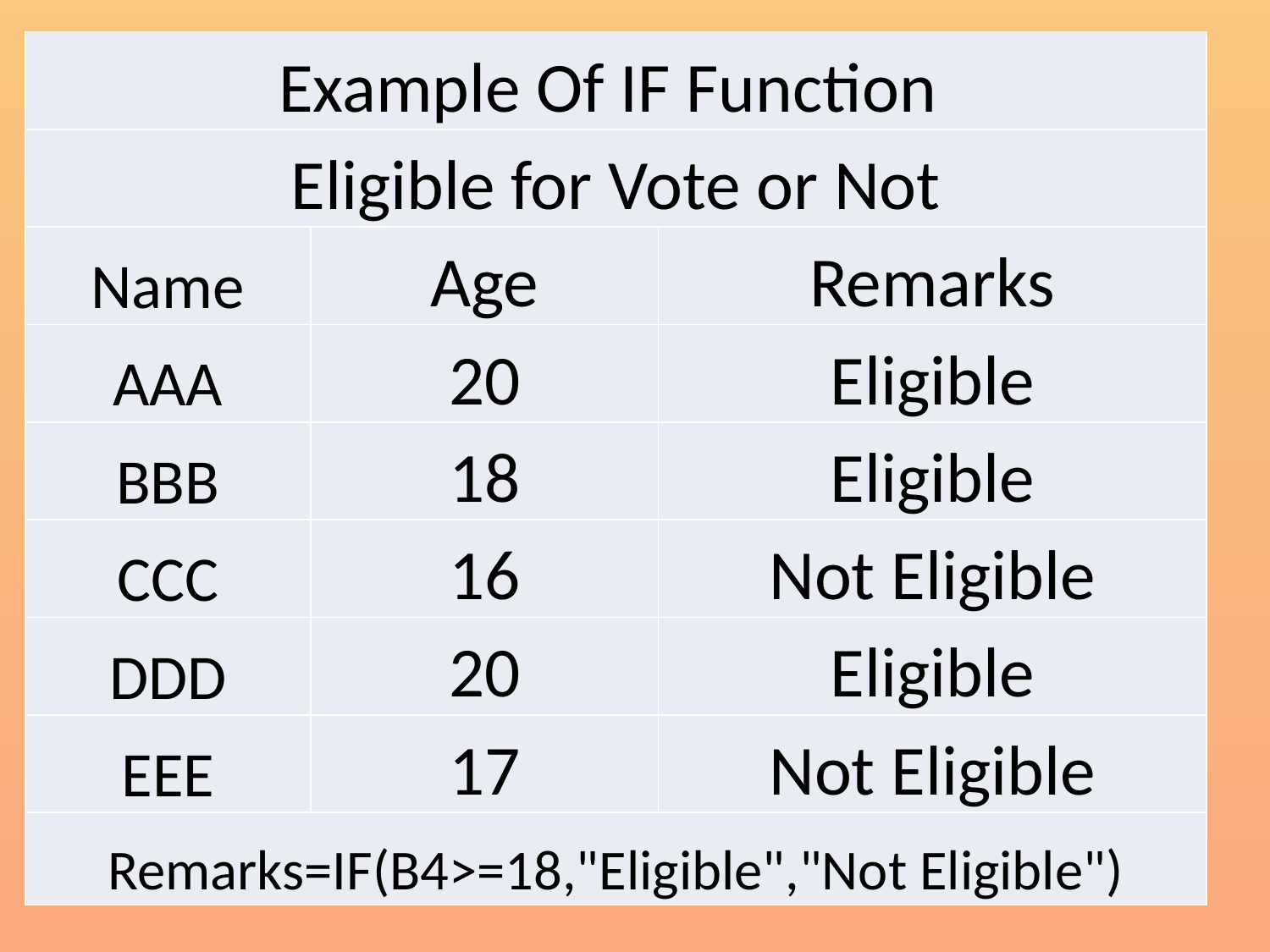

| Example Of IF Function |  |  |
| --- | --- | --- |
| Eligible for Vote or Not |  |  |
| Name | Age | Remarks |
| AAA | 20 | Eligible |
| BBB | 18 | Eligible |
| CCC | 16 | Not Eligible |
| DDD | 20 | Eligible |
| EEE | 17 | Not Eligible |
| Remarks=IF(B4>=18,"Eligible","Not Eligible") |  |  |